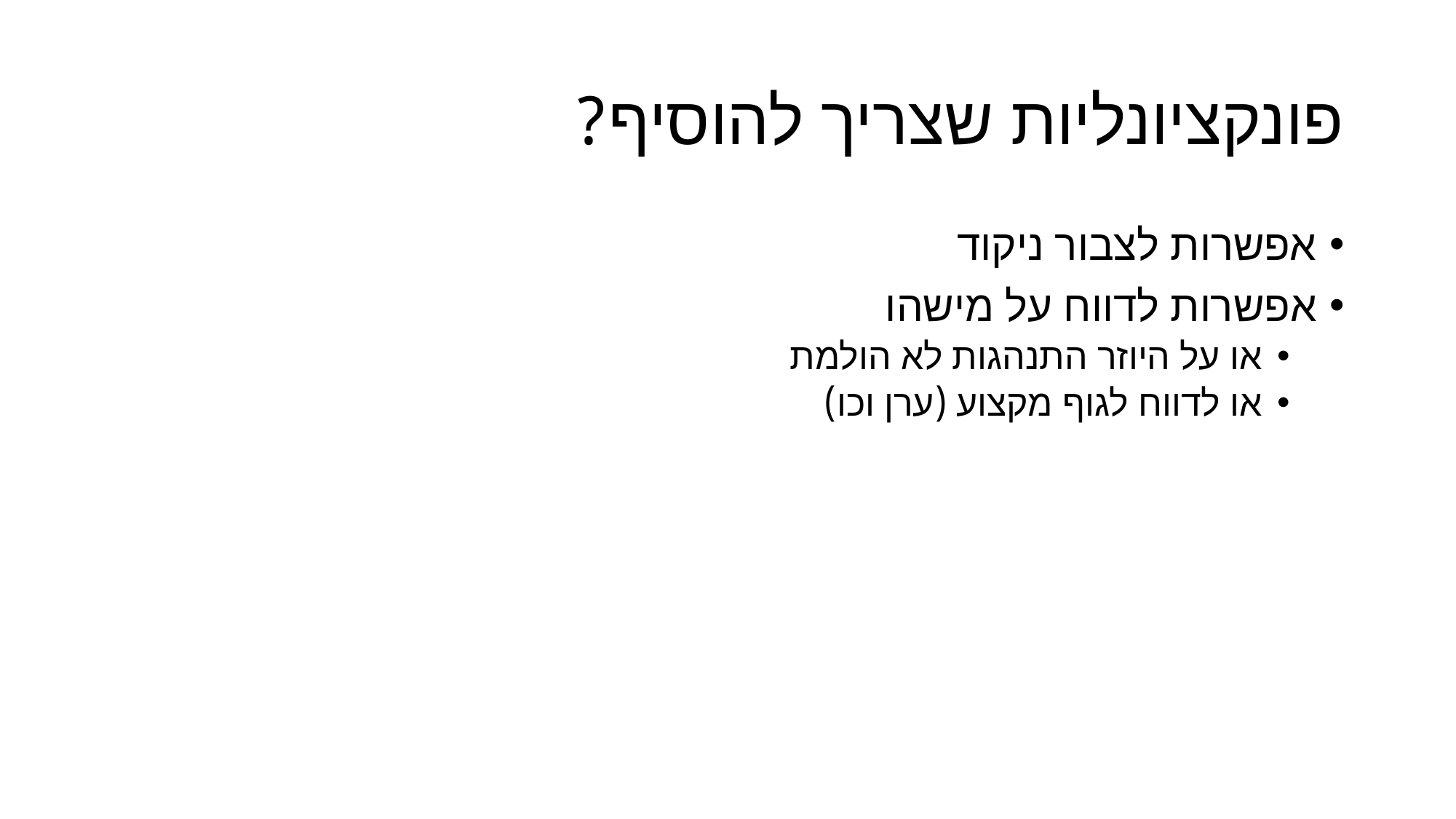

# פונקציונליות שצריך להוסיף?
אפשרות לצבור ניקוד
אפשרות לדווח על מישהו
או על היוזר התנהגות לא הולמת
או לדווח לגוף מקצוע (ערן וכו)